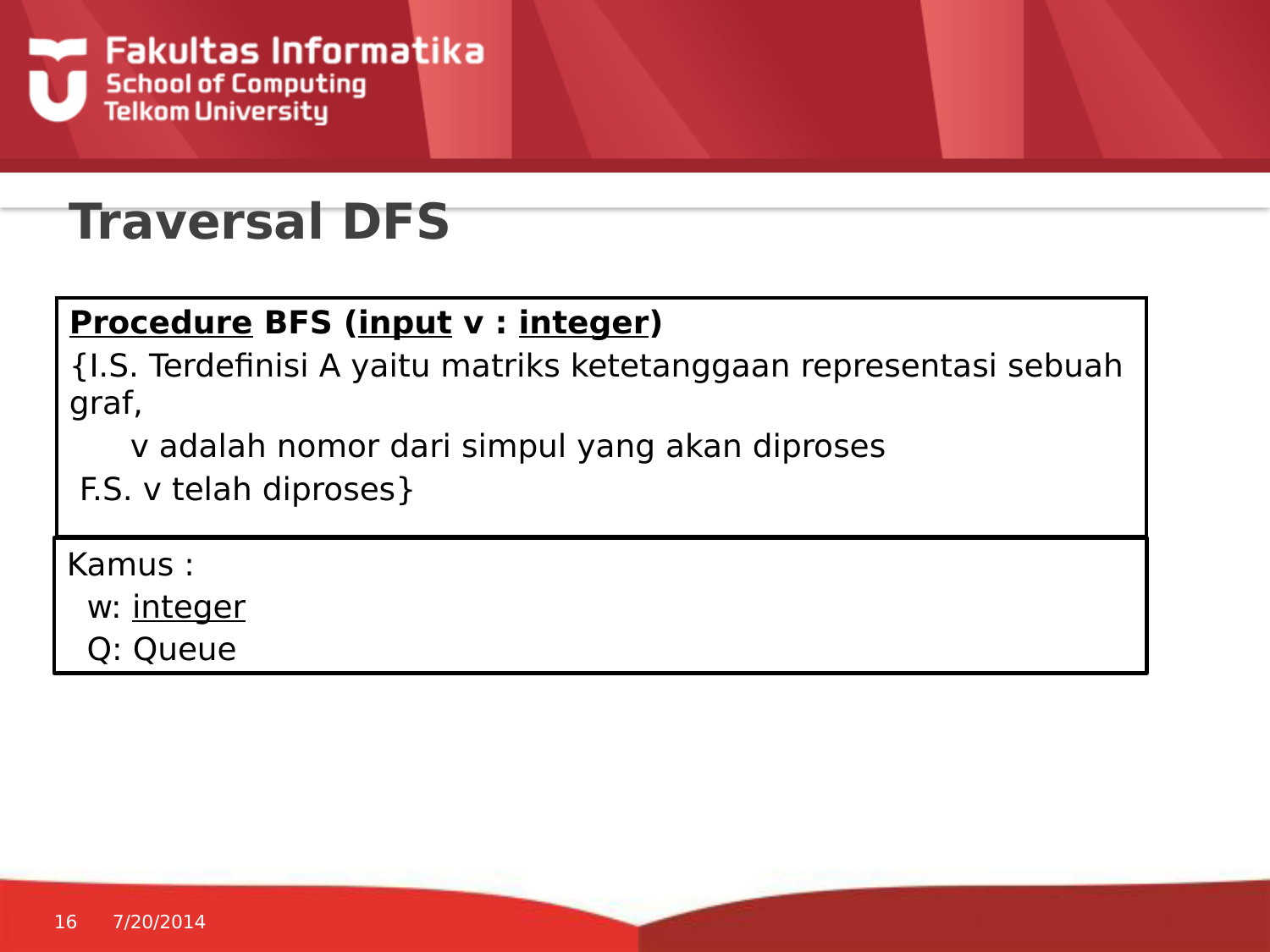

# Traversal DFS
| Procedure BFS (input v : integer) {I.S. Terdefinisi A yaitu matriks ketetanggaan representasi sebuah graf, v adalah nomor dari simpul yang akan diproses F.S. v telah diproses} |
| --- |
Kamus :
  w: integer
  Q: Queue

16
7/20/2014